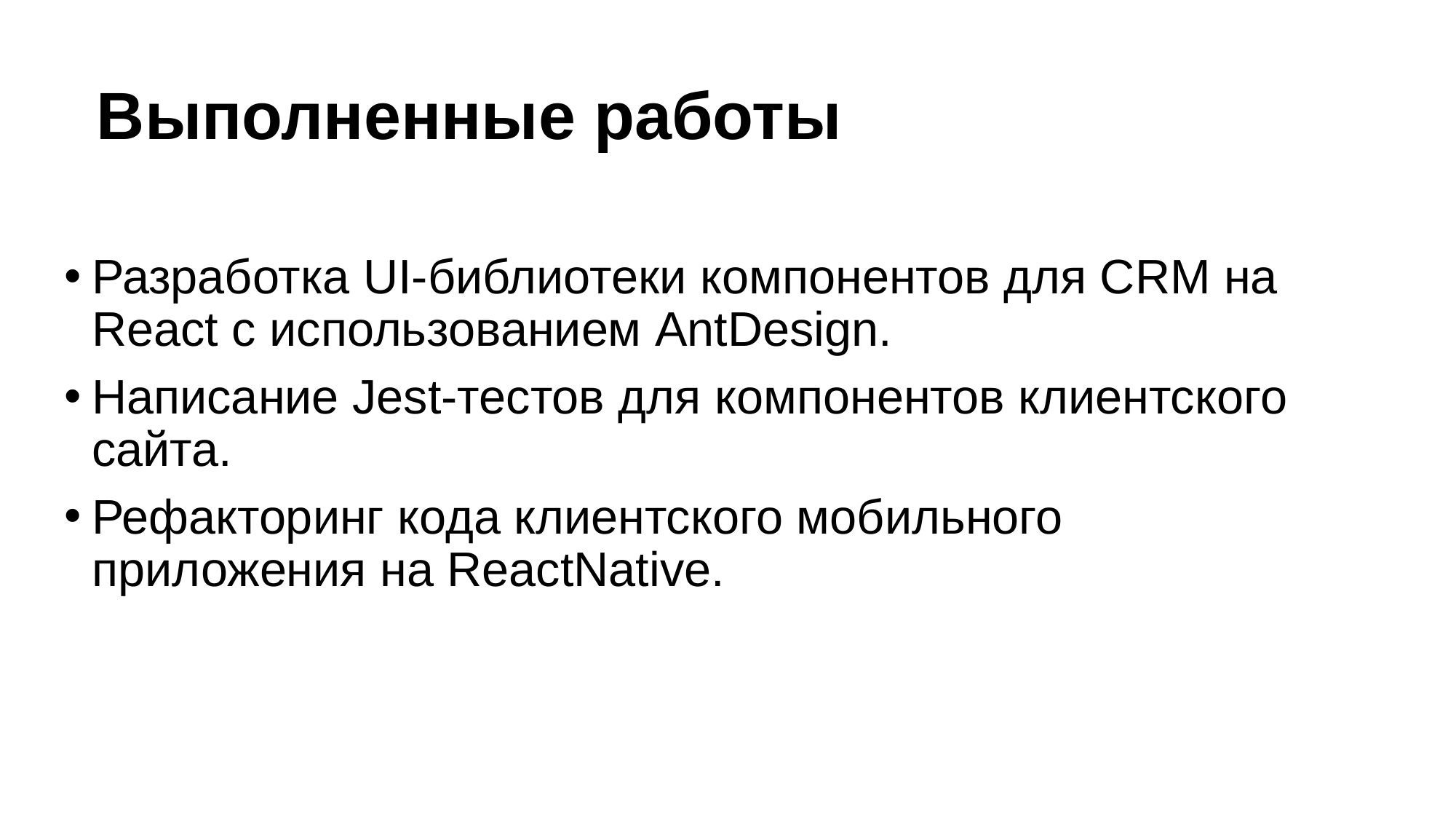

# Выполненные работы
Разработка UI-библиотеки компонентов для CRM на React с использованием AntDesign.
Написание Jest-тестов для компонентов клиентского сайта.
Рефакторинг кода клиентского мобильного приложения на ReactNative.